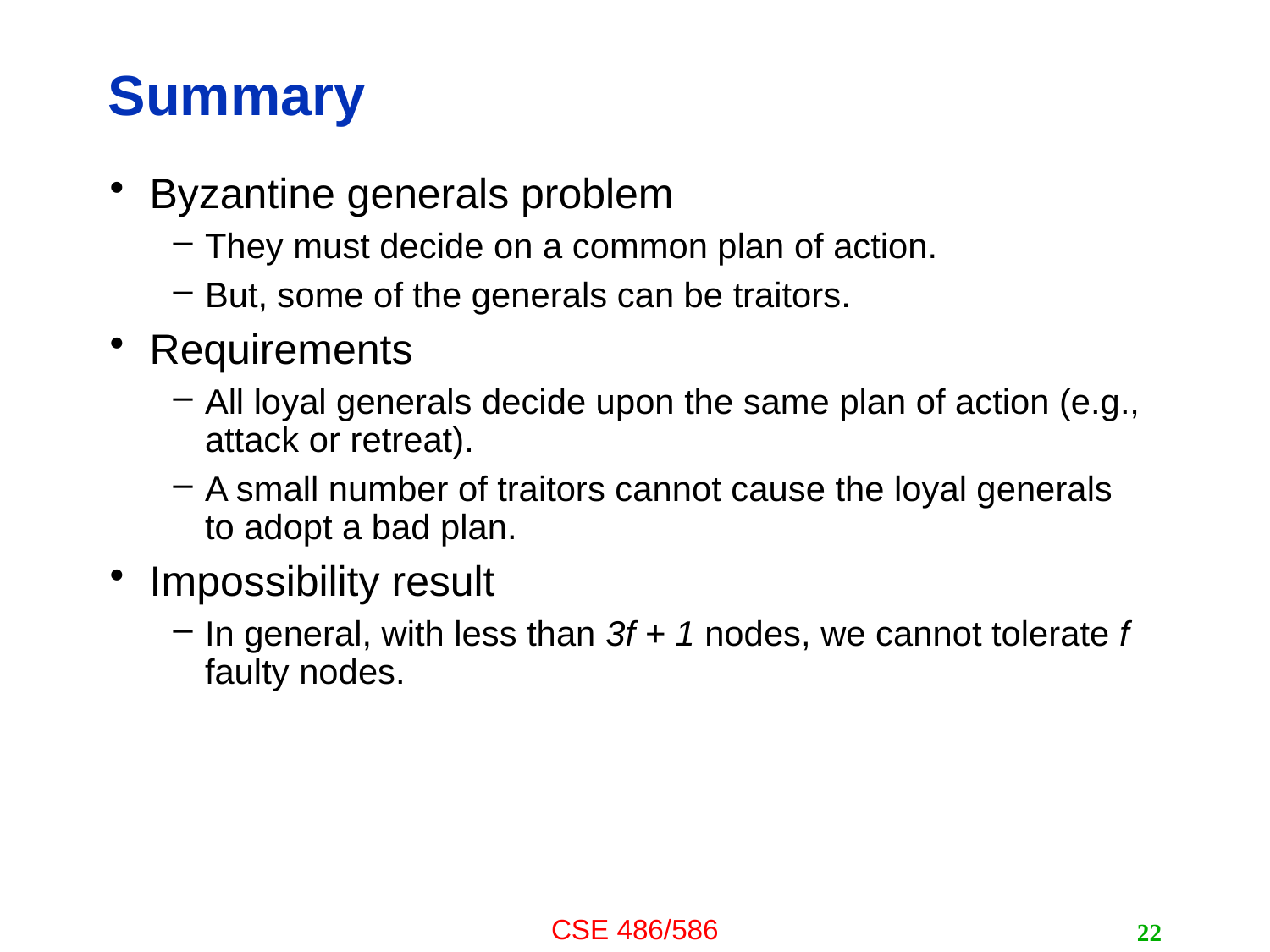

# Summary
Byzantine generals problem
They must decide on a common plan of action.
But, some of the generals can be traitors.
Requirements
All loyal generals decide upon the same plan of action (e.g., attack or retreat).
A small number of traitors cannot cause the loyal generals to adopt a bad plan.
Impossibility result
In general, with less than 3f + 1 nodes, we cannot tolerate f faulty nodes.
22